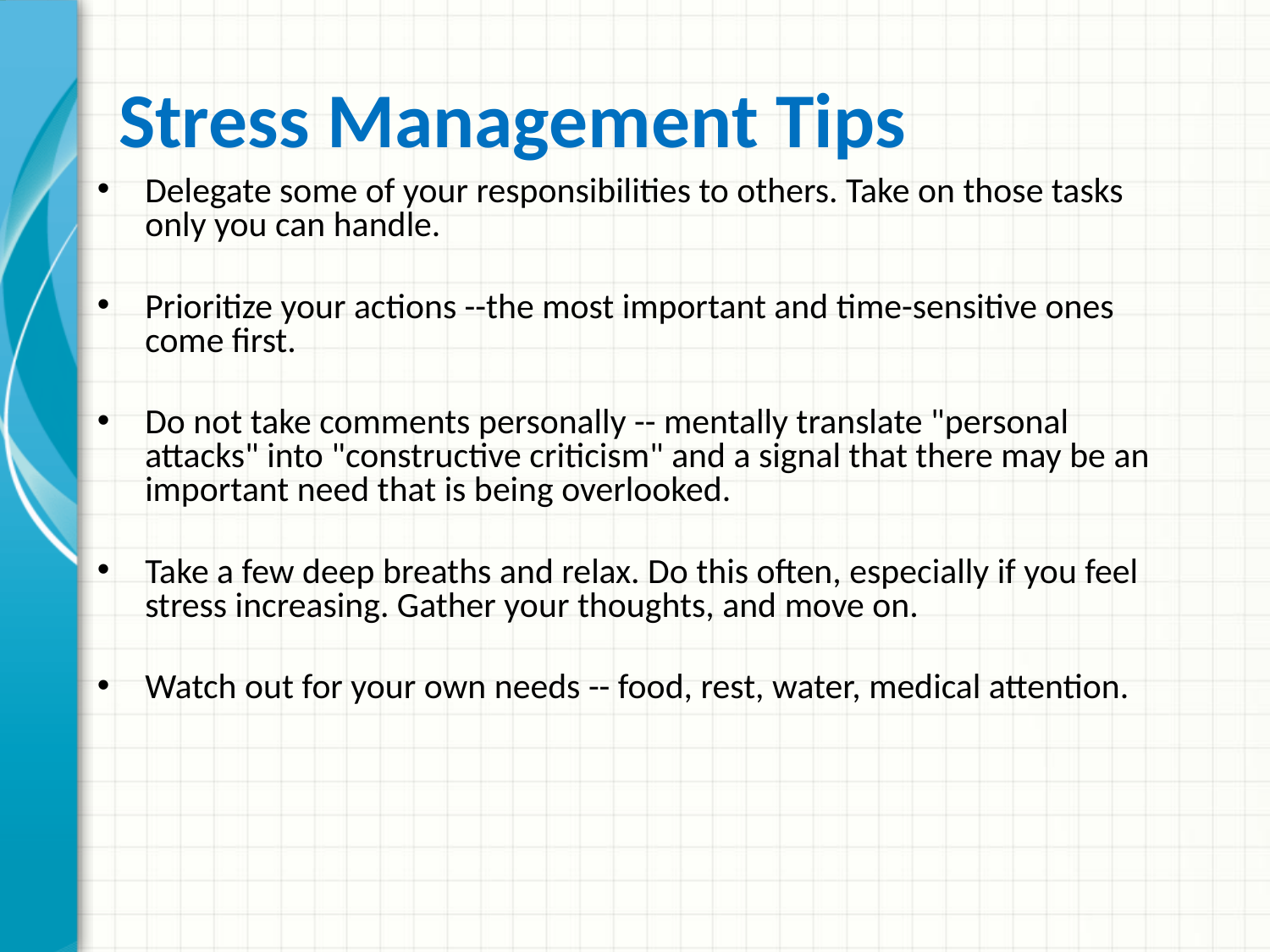

# Stress Management Tips
Delegate some of your responsibilities to others. Take on those tasks only you can handle.

Prioritize your actions --the most important and time-sensitive ones come first.

Do not take comments personally -- mentally translate "personal attacks" into "constructive criticism" and a signal that there may be an important need that is being overlooked.

Take a few deep breaths and relax. Do this often, especially if you feel stress increasing. Gather your thoughts, and move on.

Watch out for your own needs -- food, rest, water, medical attention.